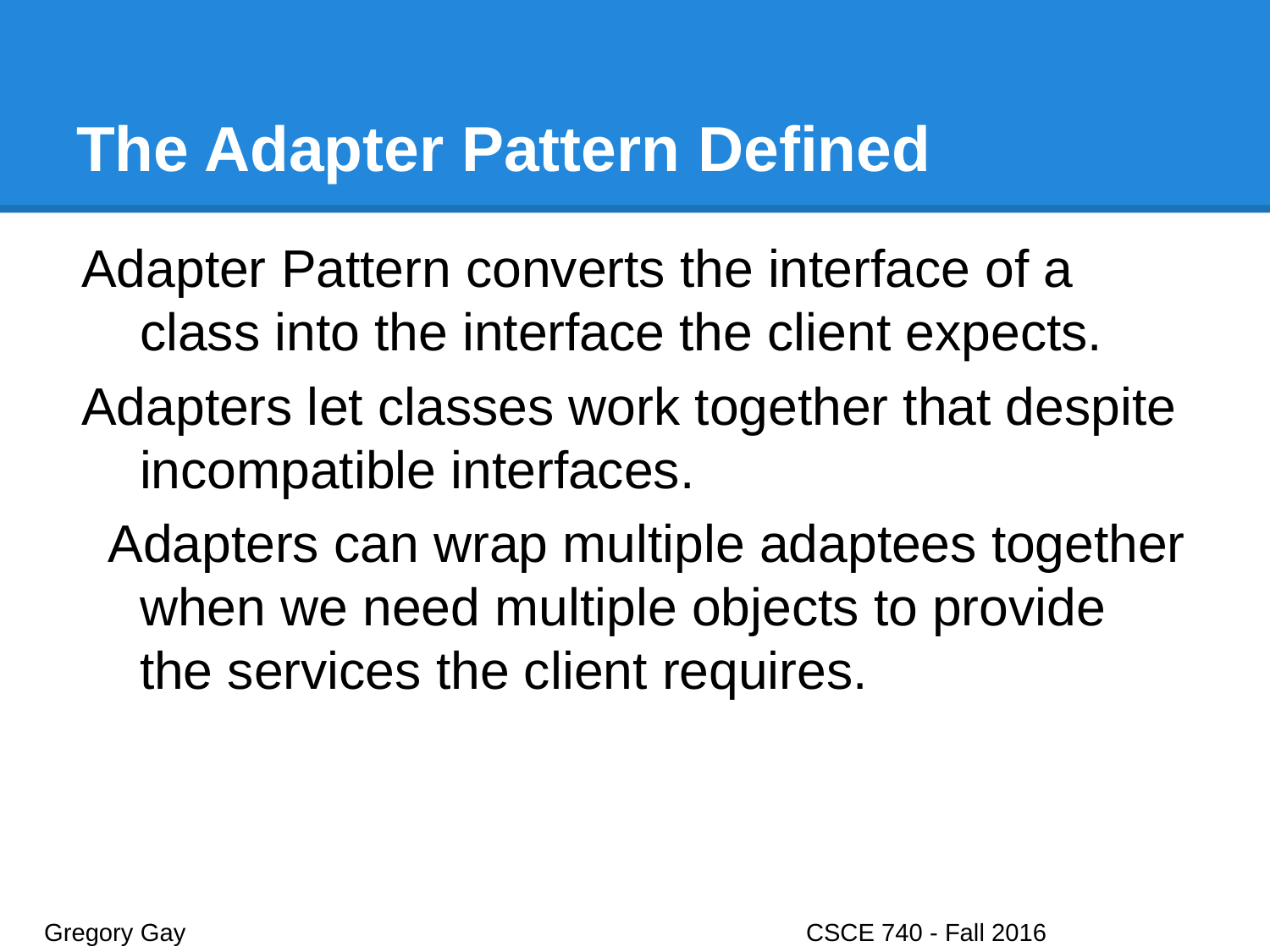

# The Adapter Pattern Defined
Adapter Pattern converts the interface of a class into the interface the client expects.
Adapters let classes work together that despite incompatible interfaces.
Adapters can wrap multiple adaptees together when we need multiple objects to provide the services the client requires.
Gregory Gay					CSCE 740 - Fall 2016								18